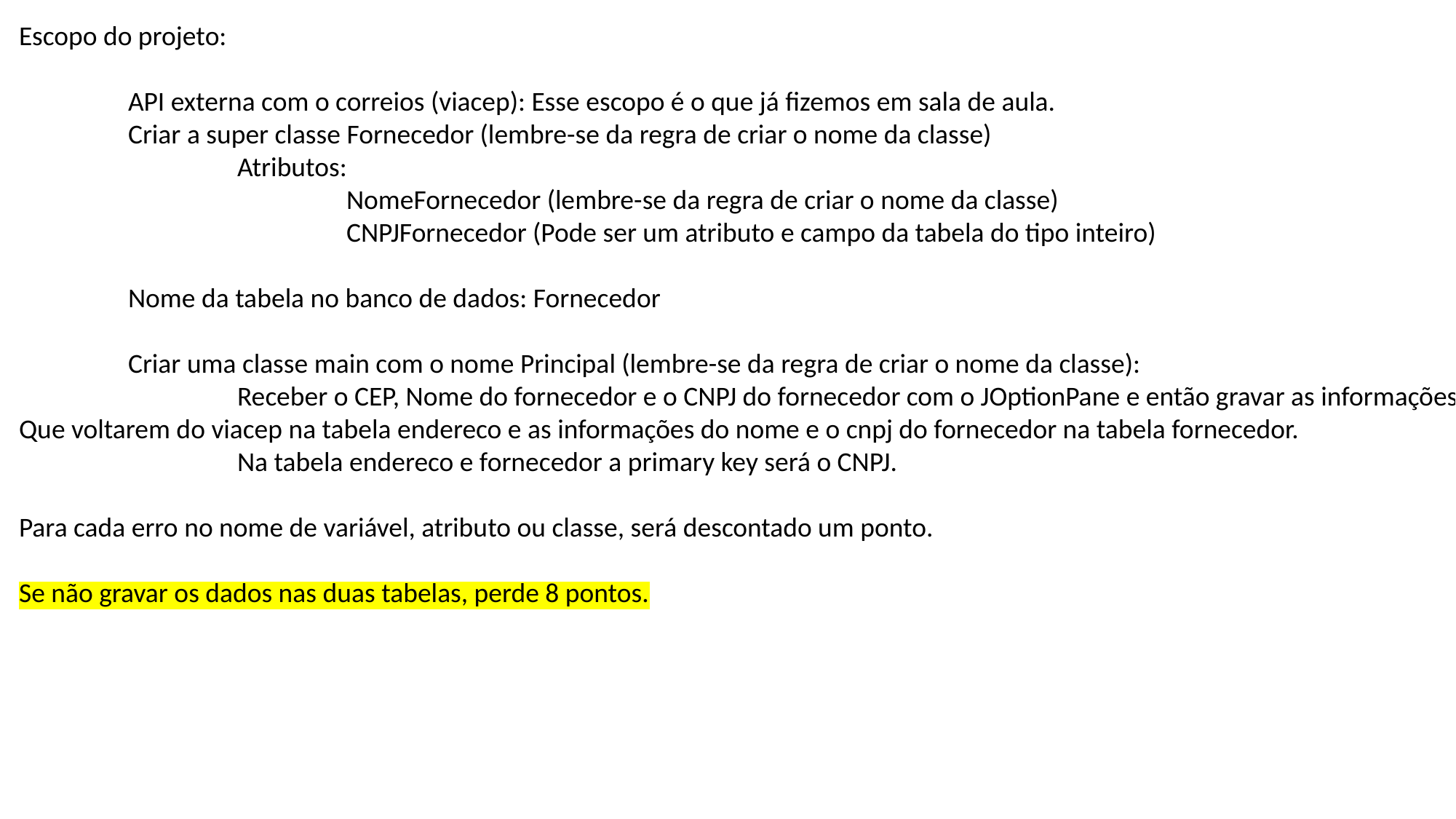

Escopo do projeto:

	API externa com o correios (viacep): Esse escopo é o que já fizemos em sala de aula.
	Criar a super classe Fornecedor (lembre-se da regra de criar o nome da classe)
		Atributos:
			NomeFornecedor (lembre-se da regra de criar o nome da classe)
			CNPJFornecedor (Pode ser um atributo e campo da tabela do tipo inteiro)

	Nome da tabela no banco de dados: Fornecedor

	Criar uma classe main com o nome Principal (lembre-se da regra de criar o nome da classe):
		Receber o CEP, Nome do fornecedor e o CNPJ do fornecedor com o JOptionPane e então gravar as informações
Que voltarem do viacep na tabela endereco e as informações do nome e o cnpj do fornecedor na tabela fornecedor.
		Na tabela endereco e fornecedor a primary key será o CNPJ.

Para cada erro no nome de variável, atributo ou classe, será descontado um ponto.

Se não gravar os dados nas duas tabelas, perde 8 pontos.